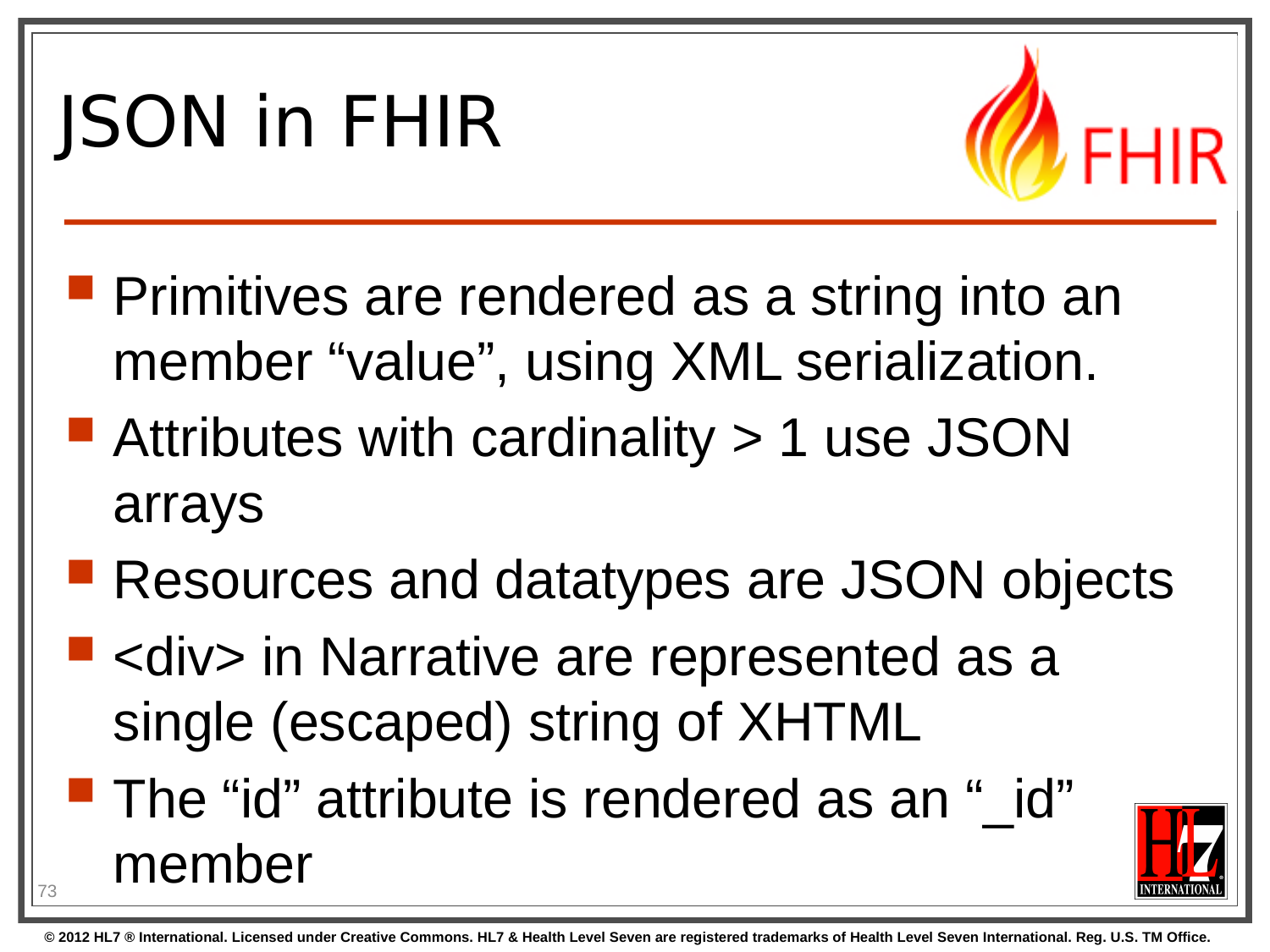

# JSON in FHIR
Primitives are rendered as a string into an member “value”, using XML serialization.
Attributes with cardinality > 1 use JSON arrays
Resources and datatypes are JSON objects
<div> in Narrative are represented as a single (escaped) string of XHTML
The “id” attribute is rendered as an “_id” member
73